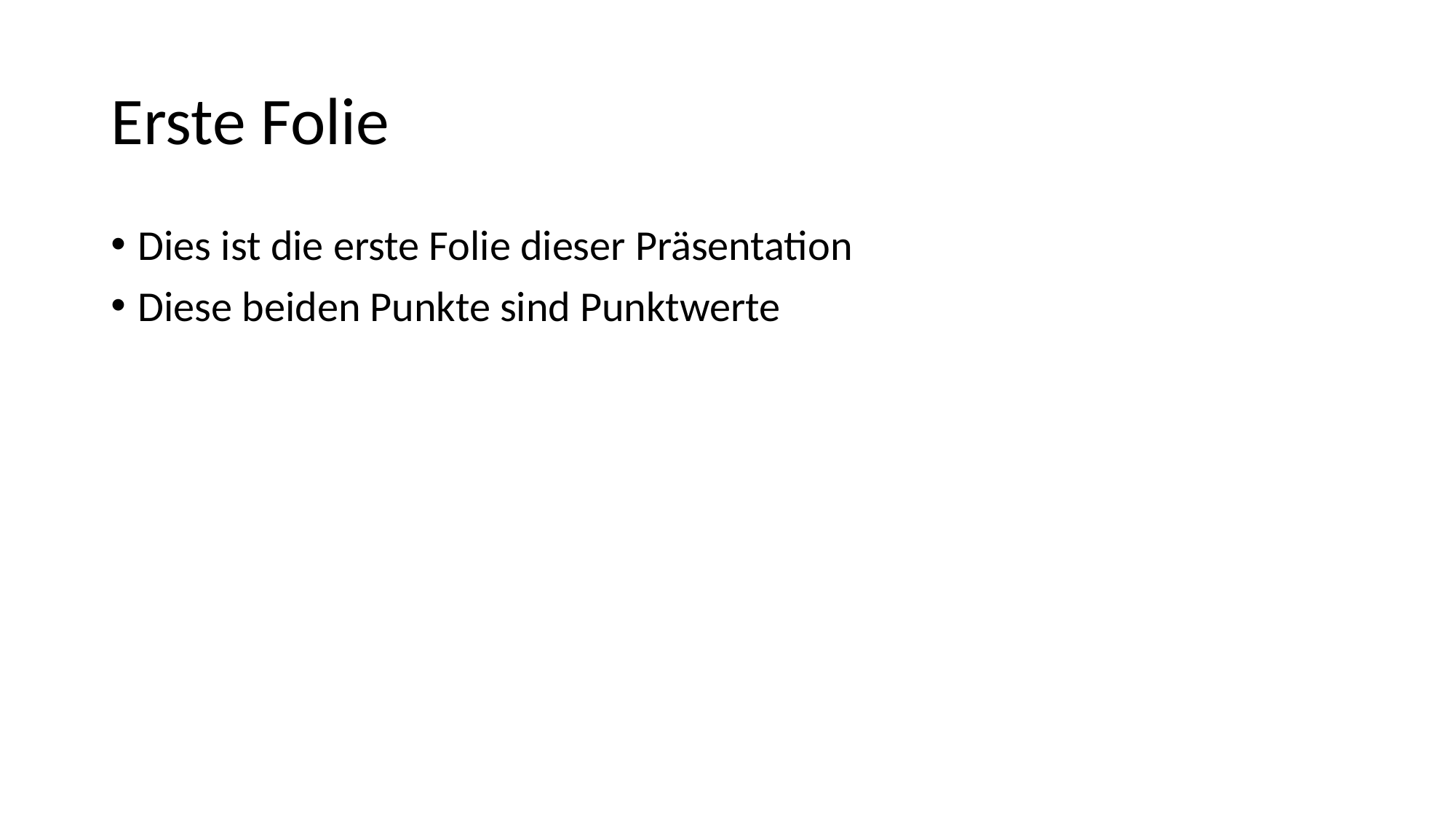

# Erste Folie
Dies ist die erste Folie dieser Präsentation
Diese beiden Punkte sind Punktwerte